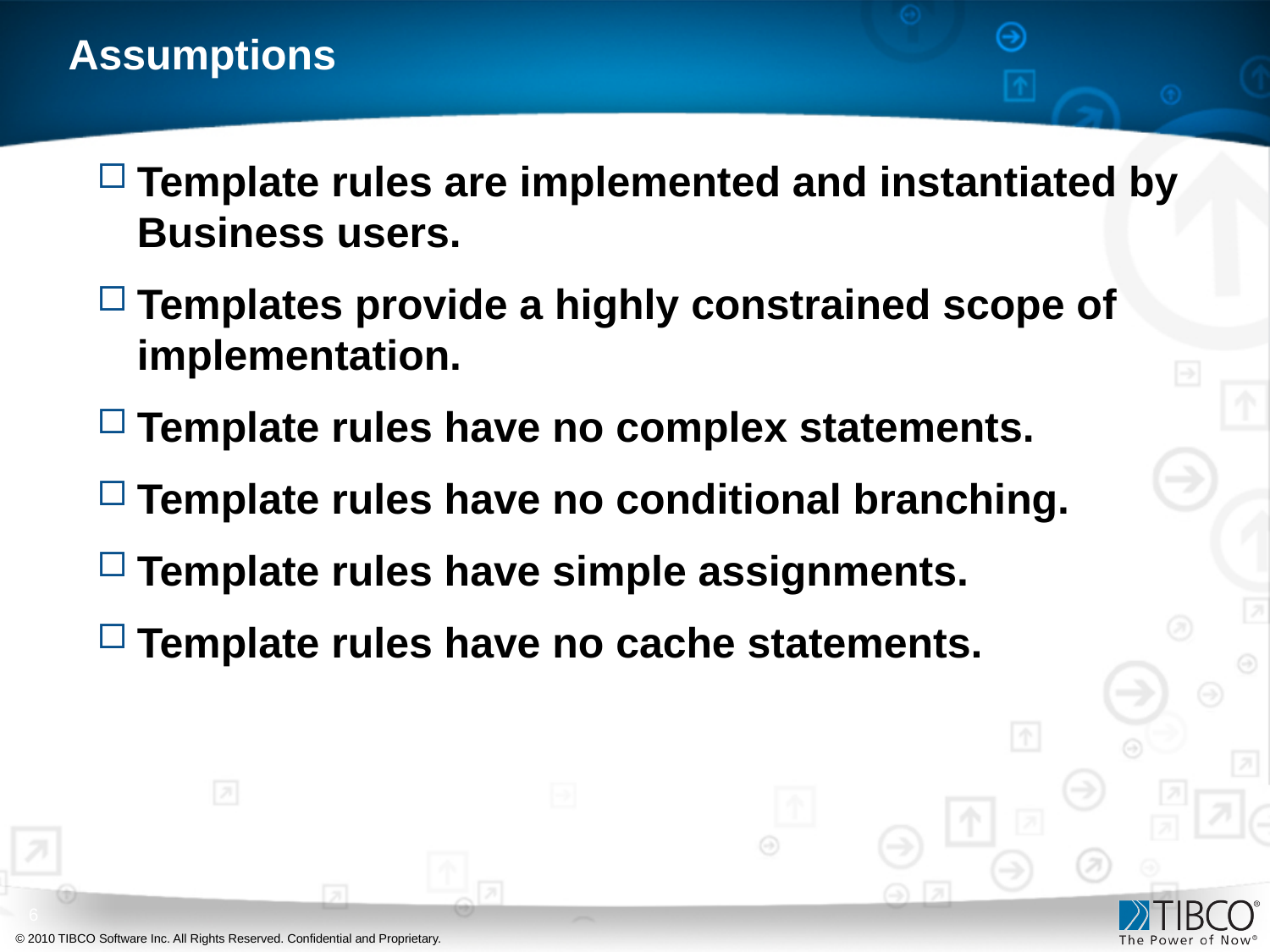

# Assumptions
Template rules are implemented and instantiated by Business users.
Templates provide a highly constrained scope of implementation.
Template rules have no complex statements.
Template rules have no conditional branching.
Template rules have simple assignments.
Template rules have no cache statements.